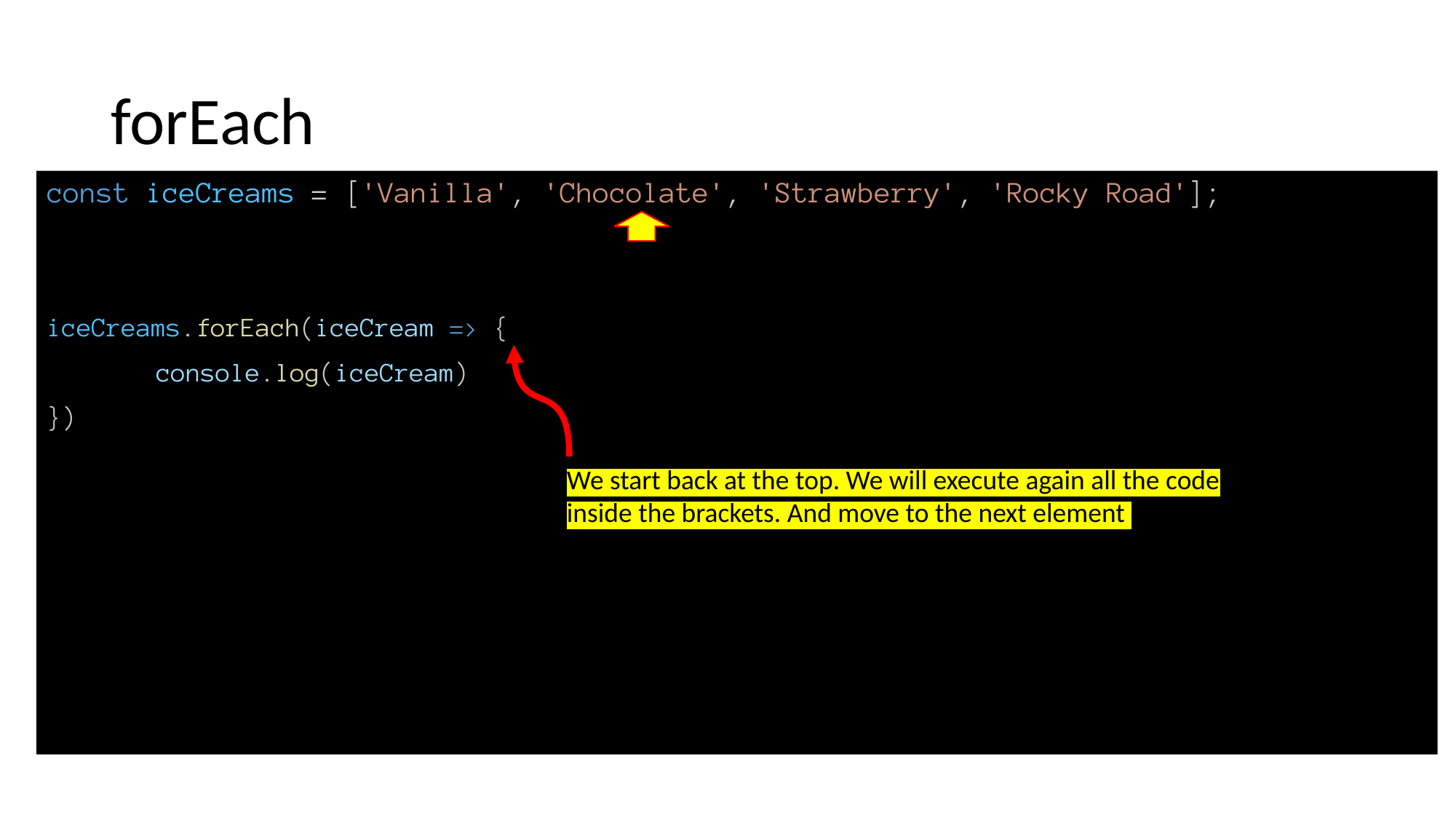

# forEach
const iceCreams = ['Vanilla', 'Chocolate', 'Strawberry', 'Rocky Road'];

iceCreams.forEach(iceCream => {
	console.log(iceCream)
})

We start back at the top. We will execute again all the code inside the brackets. And move to the next element